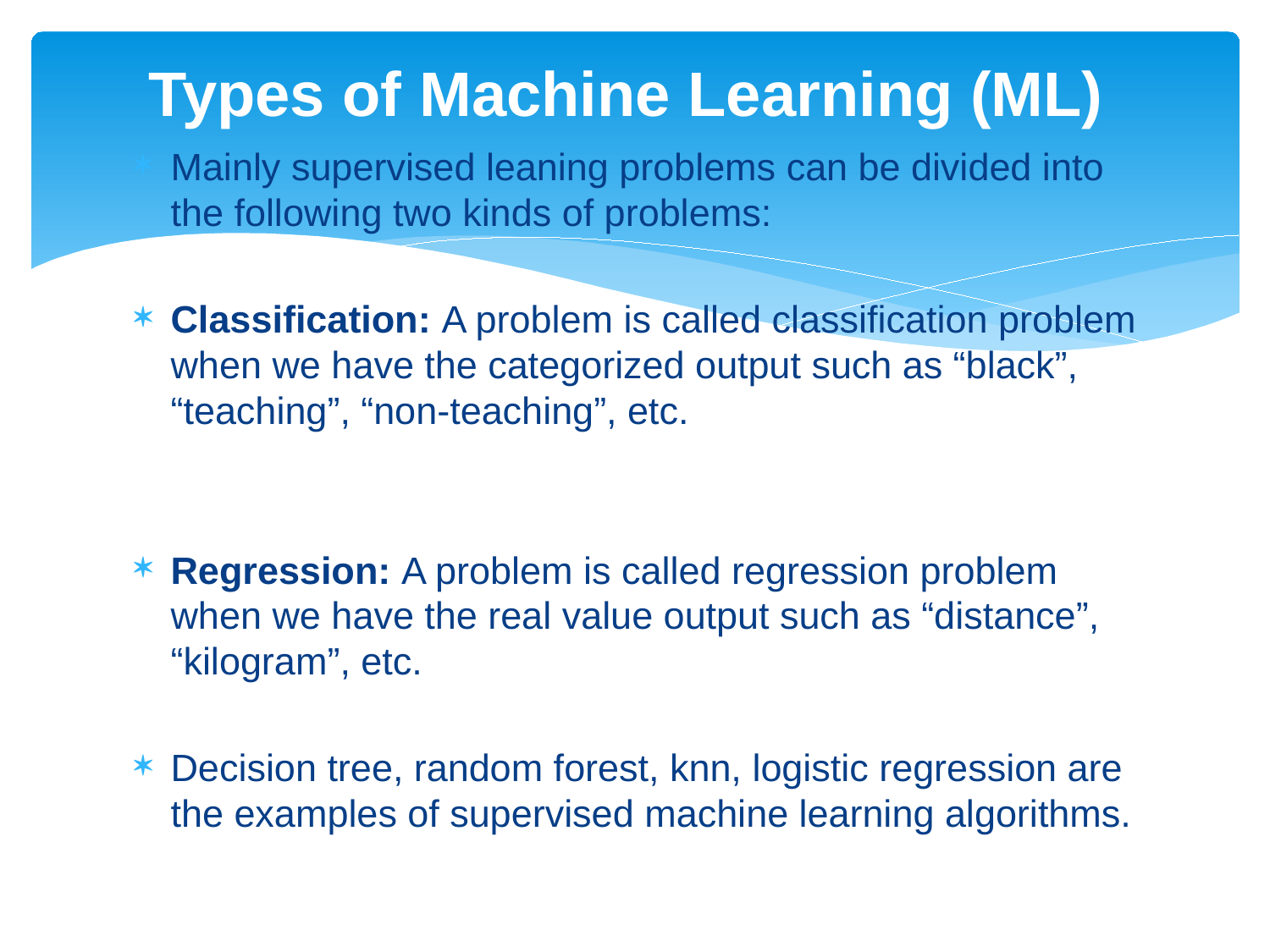

# Types of Machine Learning (ML)
Mainly supervised leaning problems can be divided into the following two kinds of problems:

Classification: A problem is called classification problem when we have the categorized output such as “black”, “teaching”, “non-teaching”, etc.

Regression: A problem is called regression problem when we have the real value output such as “distance”, “kilogram”, etc.

Decision tree, random forest, knn, logistic regression are the examples of supervised machine learning algorithms.